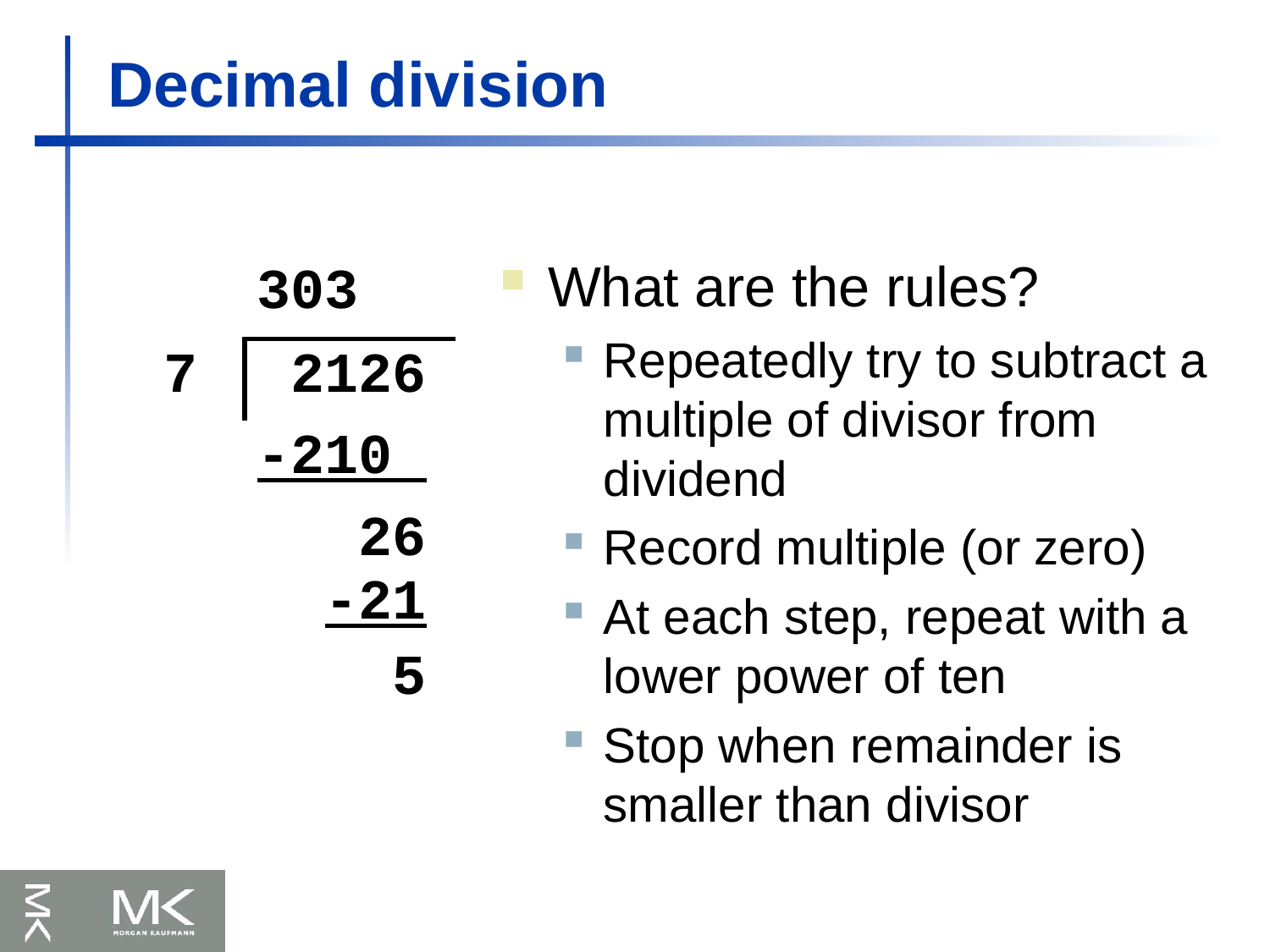

# Decimal division
What are the rules?
Repeatedly try to subtract a multiple of divisor from dividend
Record multiple (or zero)
At each step, repeat with a lower power of ten
Stop when remainder is  smaller than divisor
|  | 303 |
| --- | --- |
| 7 | 2126 |
|  | -210 |
|  | 26 -21 5 |
|  |  |
|  |  |
|  |  |